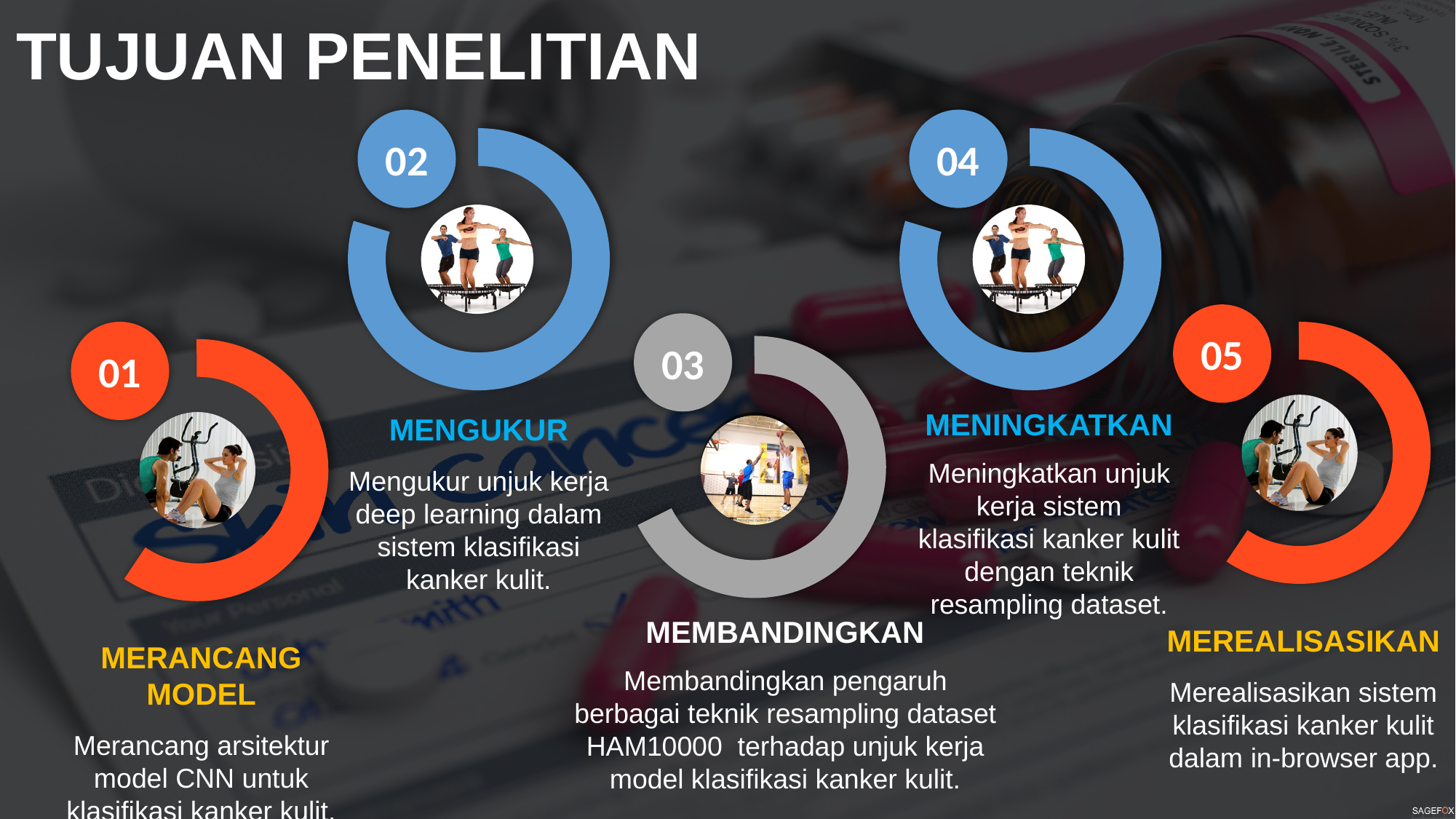

TUJUAN PENELITIAN
02
04

05
03
01

MENINGKATKAN

Meningkatkan unjuk kerja sistem klasifikasi kanker kulit dengan teknik resampling dataset.
MENGUKUR

Mengukur unjuk kerja deep learning dalam sistem klasifikasi kanker kulit.

MEMBANDINGKAN

Membandingkan pengaruh berbagai teknik resampling dataset HAM10000  terhadap unjuk kerja model klasifikasi kanker kulit.
MEREALISASIKAN

Merealisasikan sistem klasifikasi kanker kulit dalam in-browser app.
MERANCANG MODEL

Merancang arsitektur model CNN untuk klasifikasi kanker kulit.